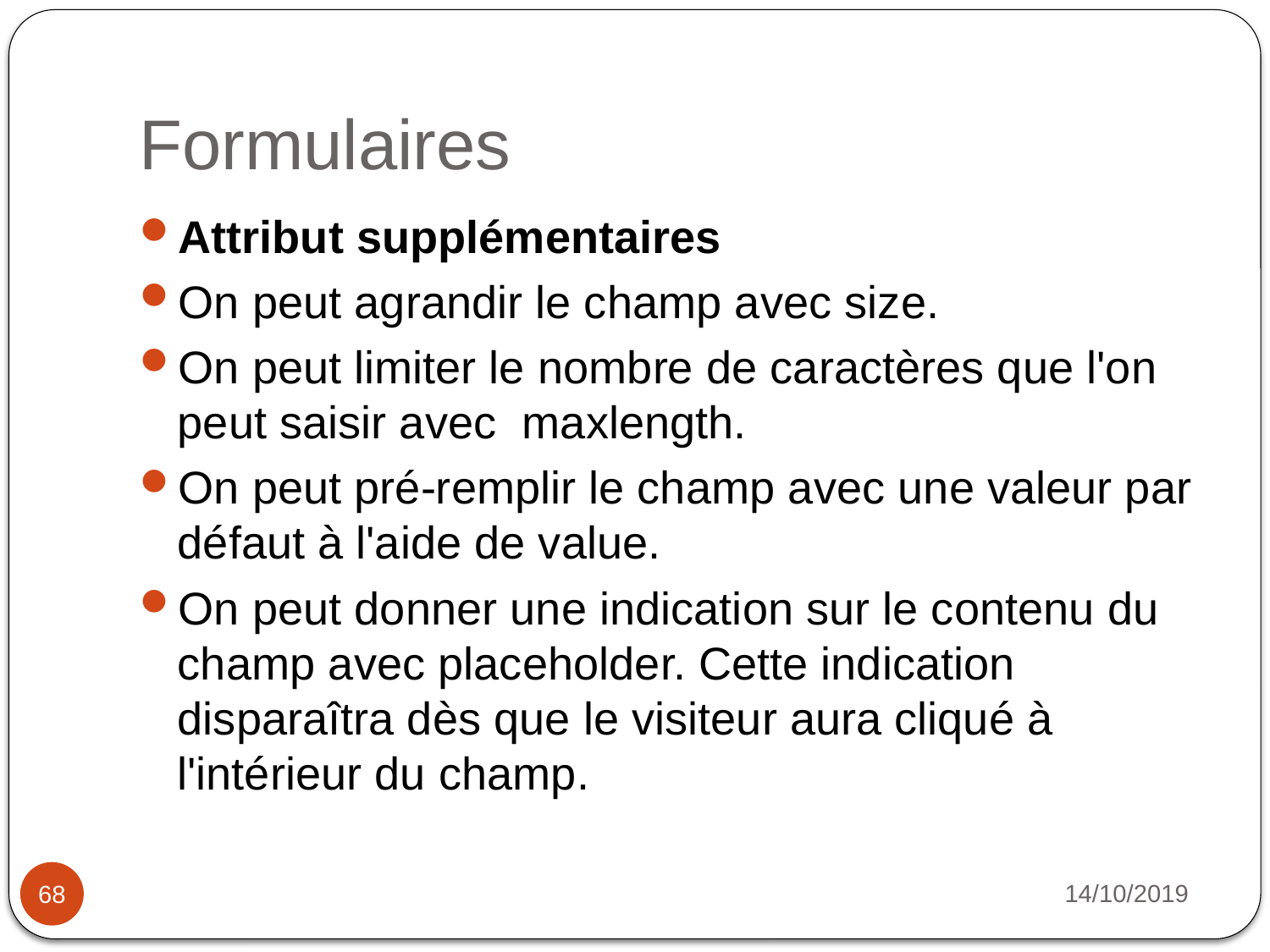

# Formulaires
Attribut supplémentaires
On peut agrandir le champ avec size.
On peut limiter le nombre de caractères que l'on peut saisir avec  maxlength.
On peut pré-remplir le champ avec une valeur par défaut à l'aide de value.
On peut donner une indication sur le contenu du champ avec placeholder. Cette indication disparaîtra dès que le visiteur aura cliqué à l'intérieur du champ.

14/10/2019
68